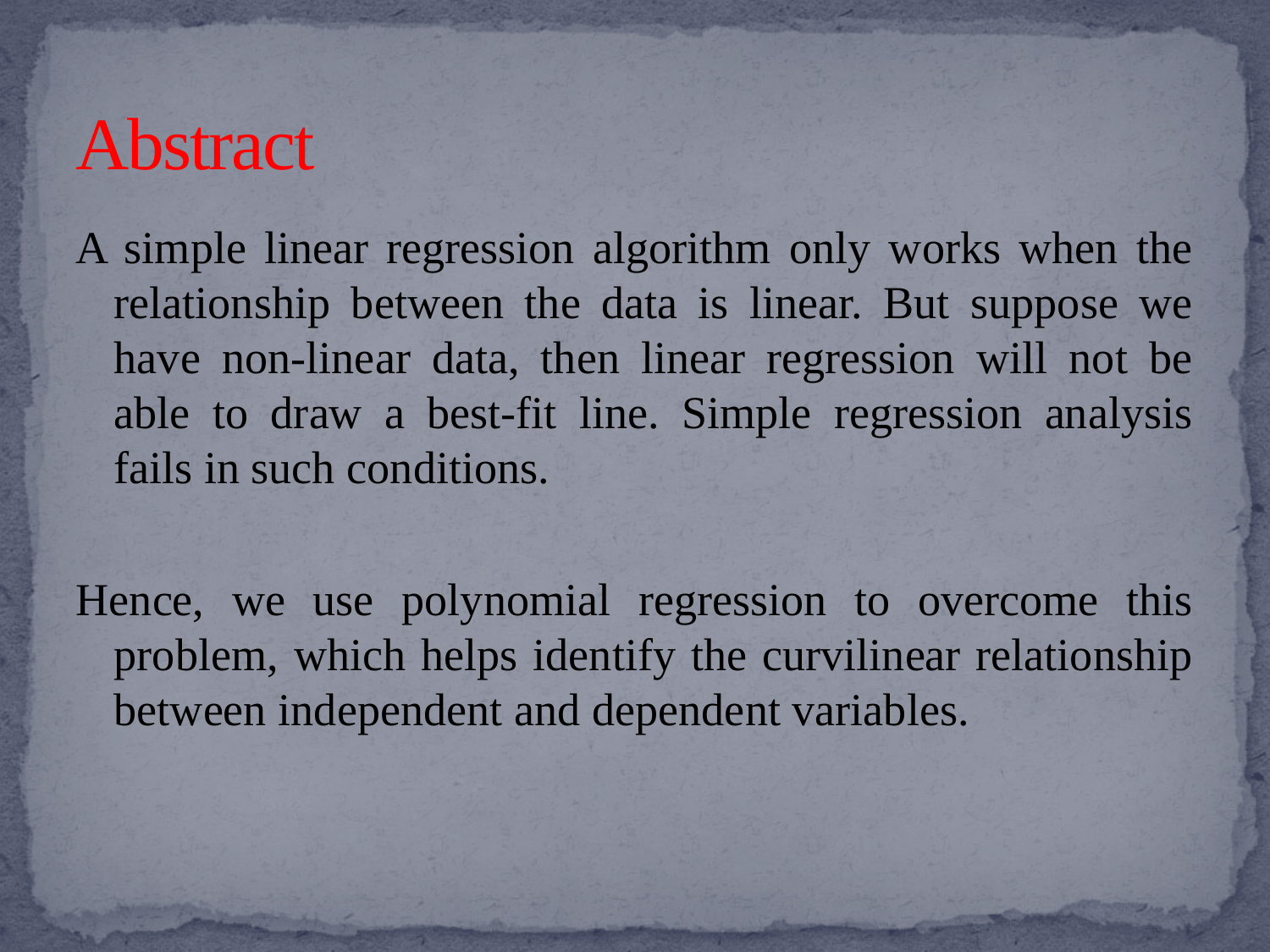

# Abstract
A simple linear regression algorithm only works when the relationship between the data is linear. But suppose we have non-linear data, then linear regression will not be able to draw a best-fit line. Simple regression analysis fails in such conditions.

Hence, we use polynomial regression to overcome this problem, which helps identify the curvilinear relationship between independent and dependent variables.